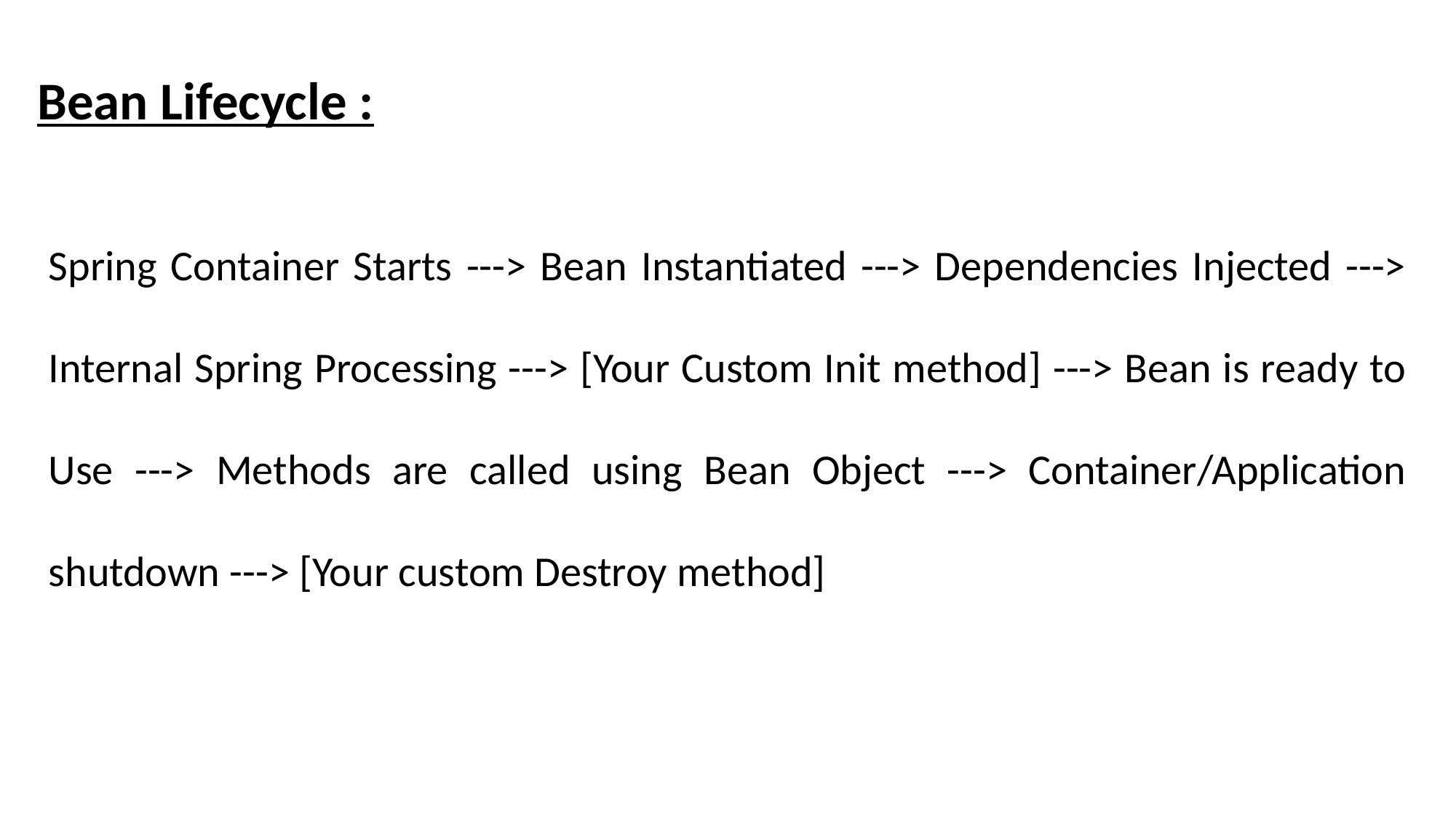

# Bean Lifecycle :
Spring Container Starts ---> Bean Instantiated ---> Dependencies Injected ---> Internal Spring Processing ---> [Your Custom Init method] ---> Bean is ready to Use ---> Methods are called using Bean Object ---> Container/Application shutdown ---> [Your custom Destroy method]